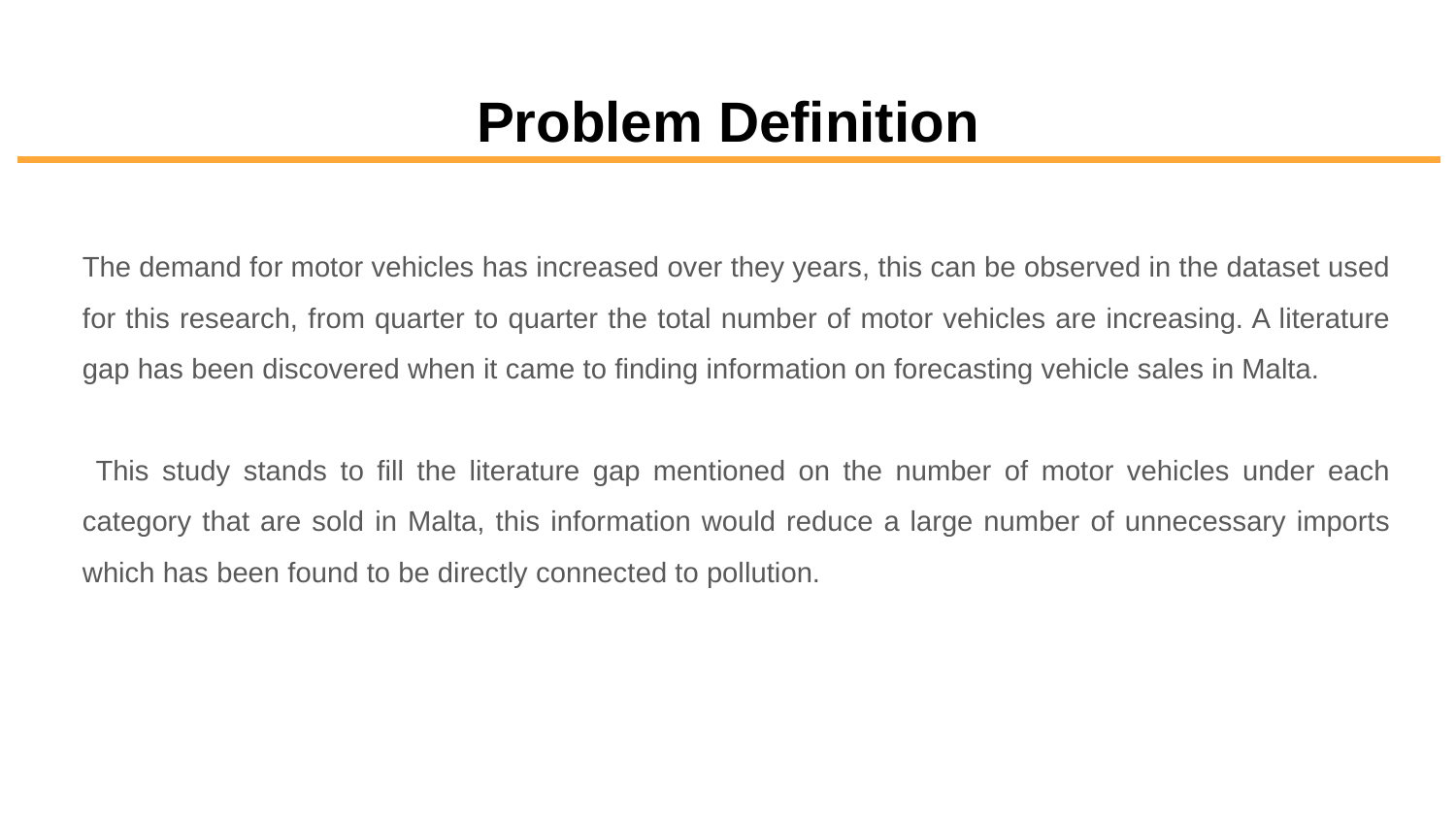

# Problem Definition

The demand for motor vehicles has increased over they years, this can be observed in the dataset used for this research, from quarter to quarter the total number of motor vehicles are increasing. A literature gap has been discovered when it came to finding information on forecasting vehicle sales in Malta.

 This study stands to fill the literature gap mentioned on the number of motor vehicles under each category that are sold in Malta, this information would reduce a large number of unnecessary imports which has been found to be directly connected to pollution.